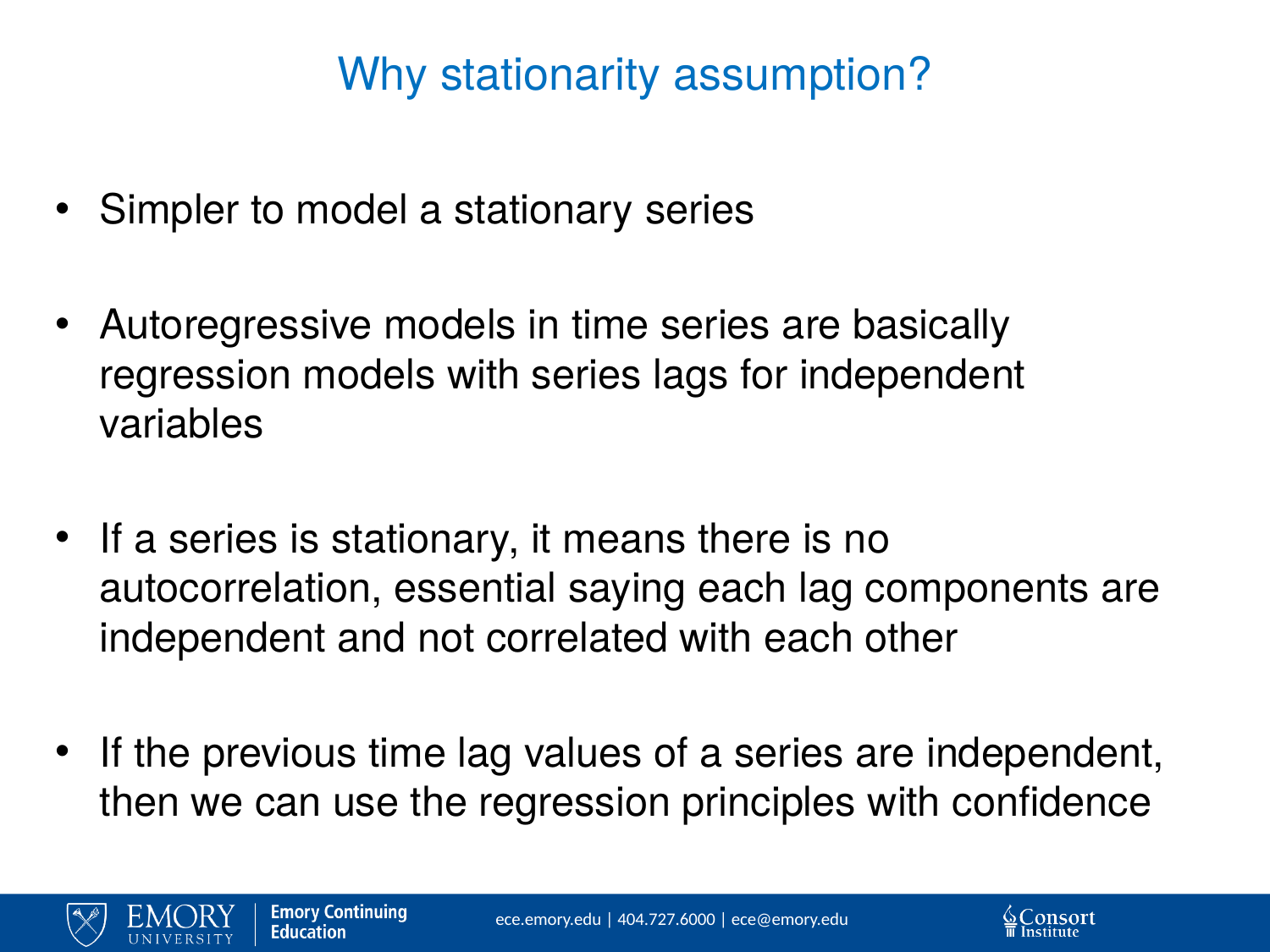

# Why stationarity assumption?
Simpler to model a stationary series

Autoregressive models in time series are basically regression models with series lags for independent variables

If a series is stationary, it means there is no autocorrelation, essential saying each lag components are independent and not correlated with each other

If the previous time lag values of a series are independent, then we can use the regression principles with confidence